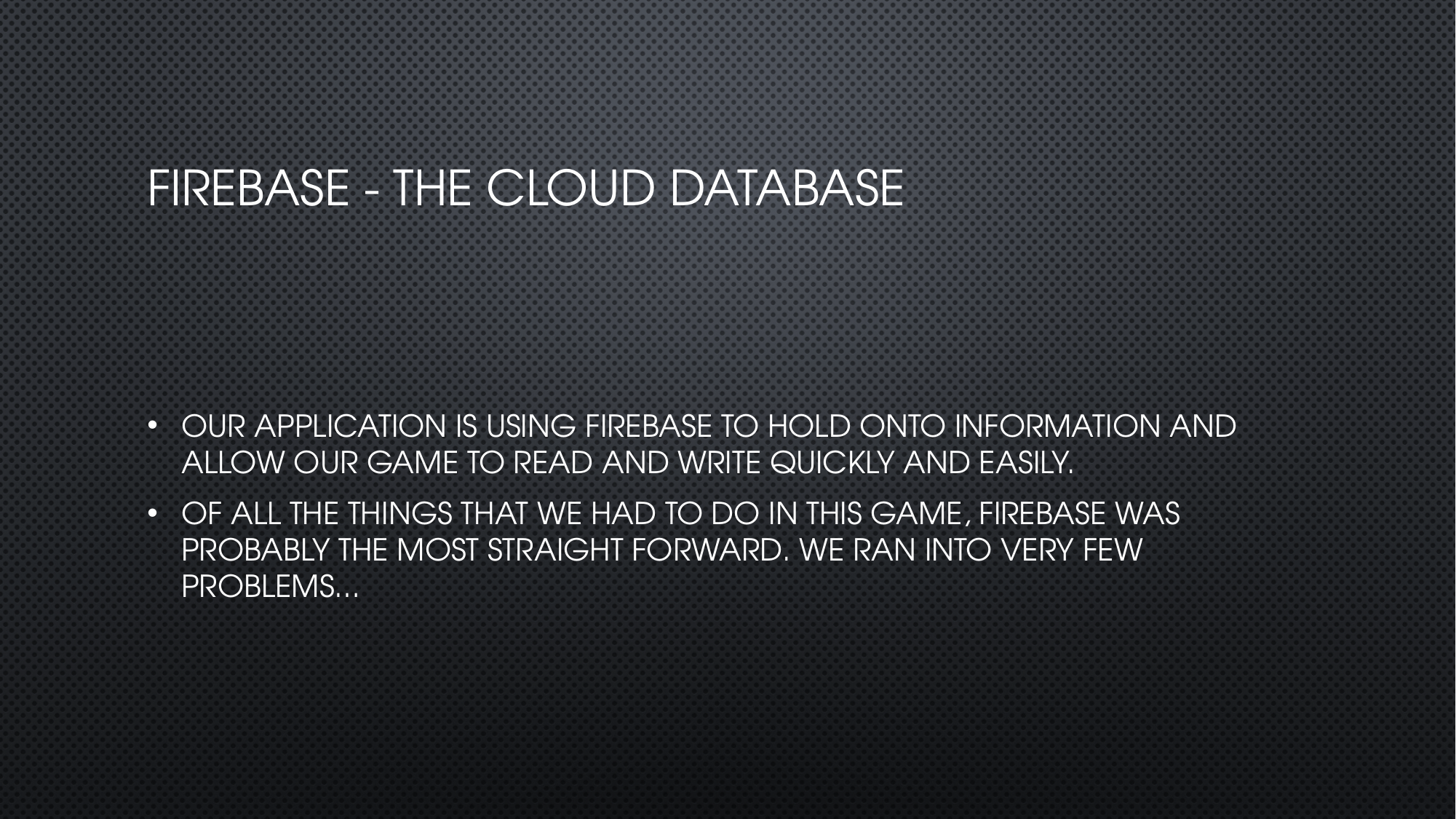

# Firebase - the cloud database
Our application is using firebase to hold onto information and allow our game to read and write quickly and easily.
Of all the things that we had to do in this game, firebase was probably the most straight forward. We ran into very few problems…